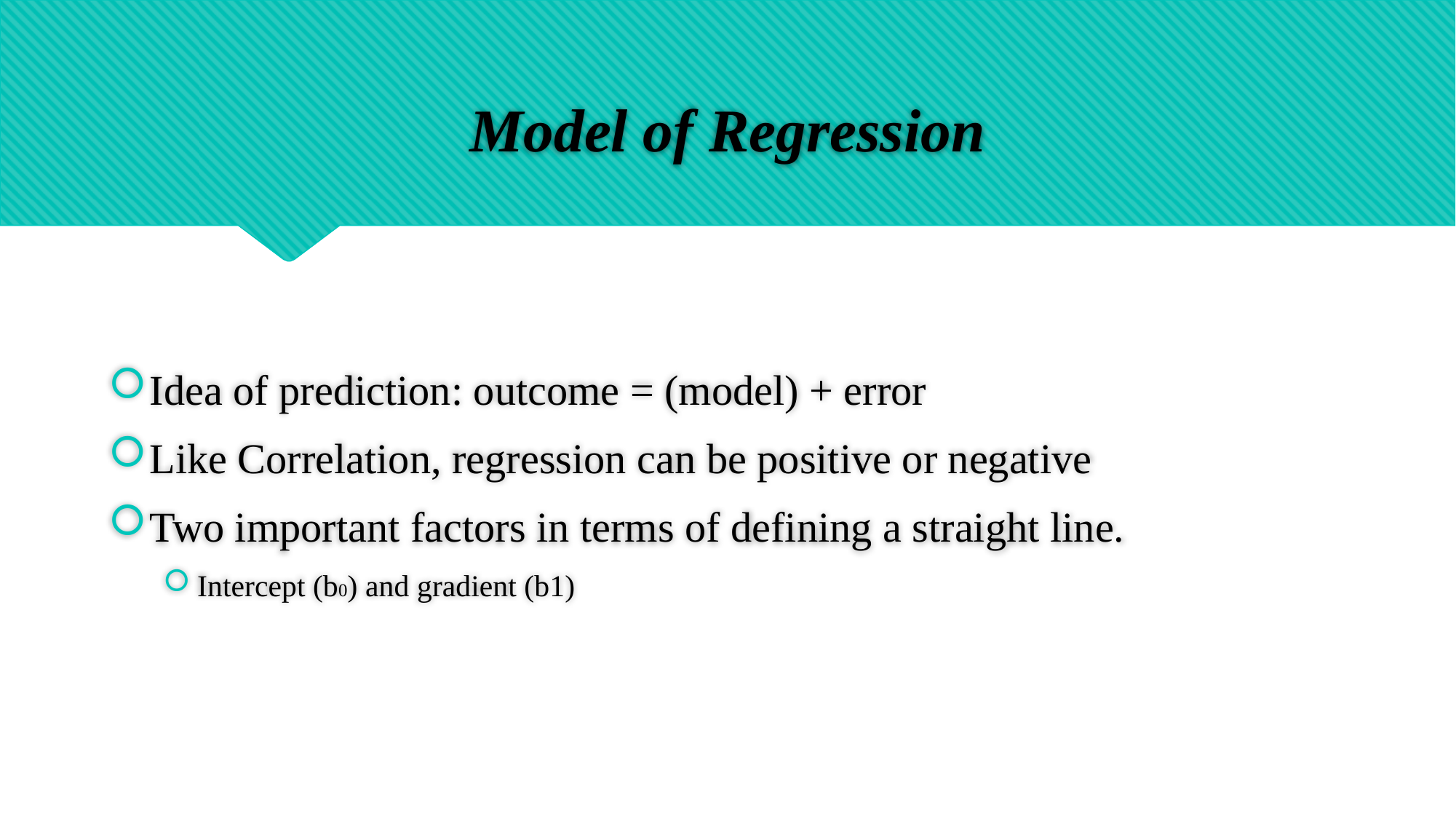

# Model of Regression
Idea of prediction: outcome = (model) + error
Like Correlation, regression can be positive or negative
Two important factors in terms of defining a straight line.
Intercept (b0) and gradient (b1)